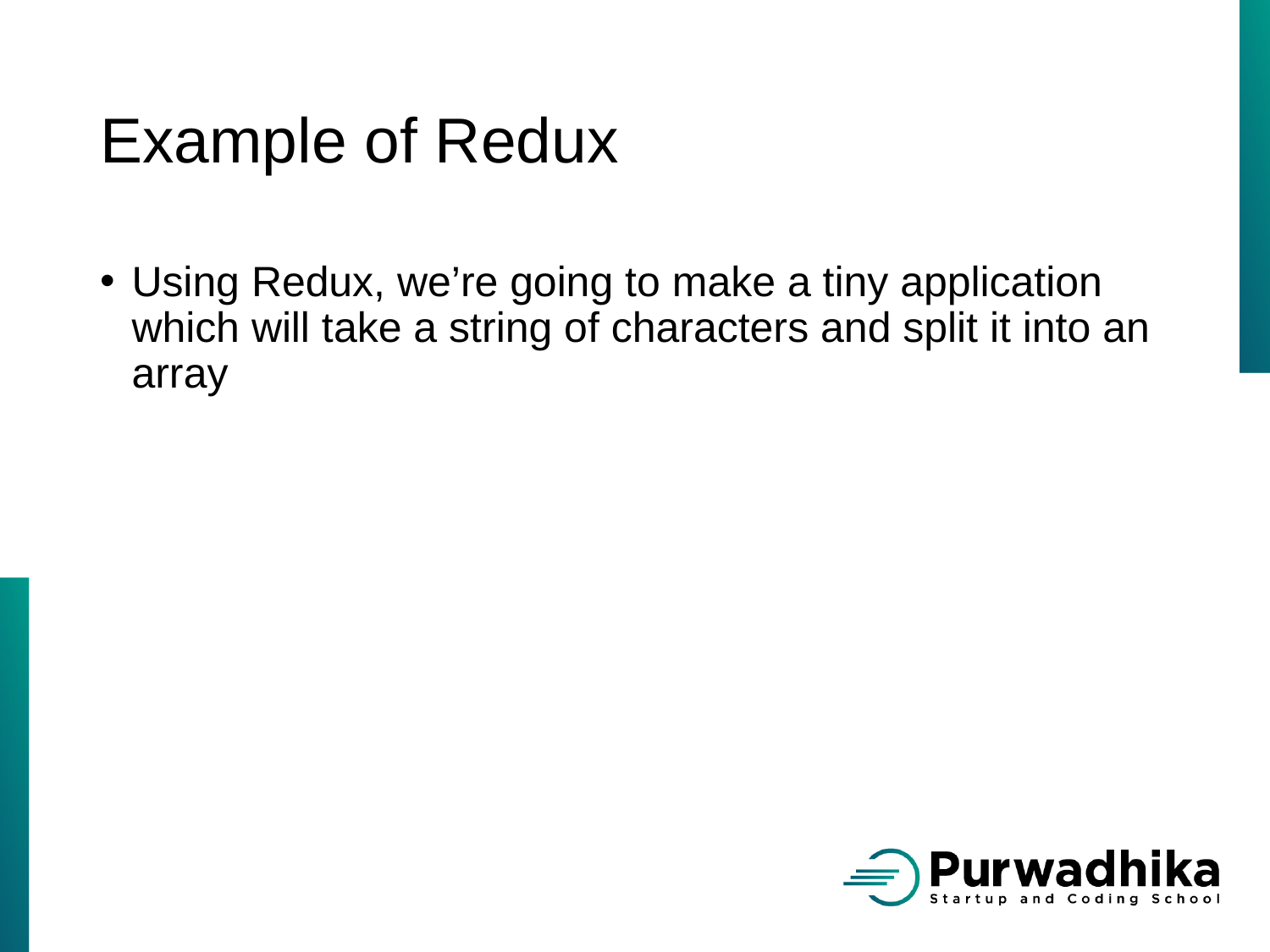

# Example of Redux
Using Redux, we’re going to make a tiny application which will take a string of characters and split it into an array